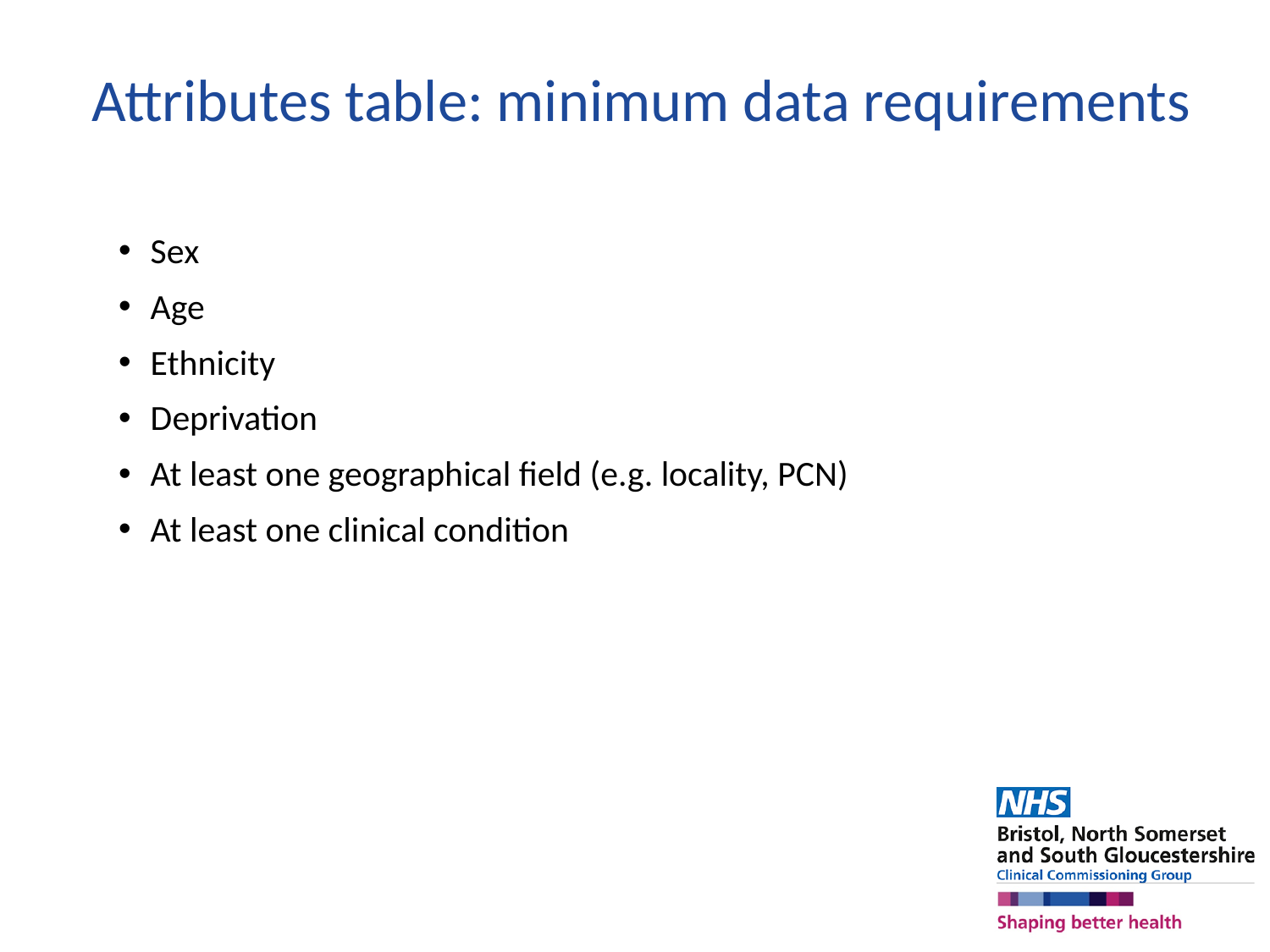

Attributes table: minimum data requirements
Sex
Age
Ethnicity
Deprivation
At least one geographical field (e.g. locality, PCN)
At least one clinical condition